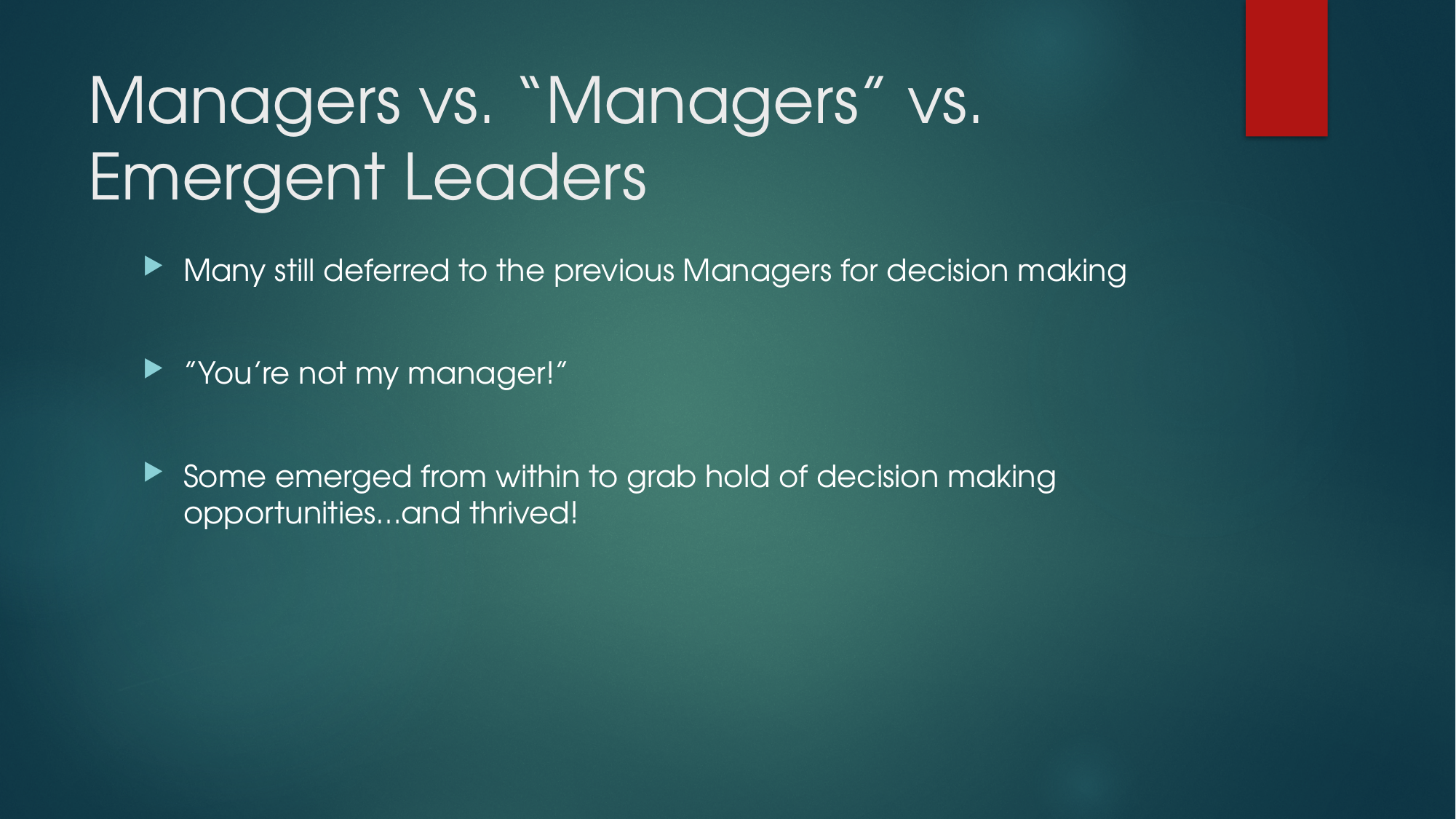

# Managers vs. “Managers” vs. Emergent Leaders
Many still deferred to the previous Managers for decision making

”You’re not my manager!”

Some emerged from within to grab hold of decision making opportunities…and thrived!